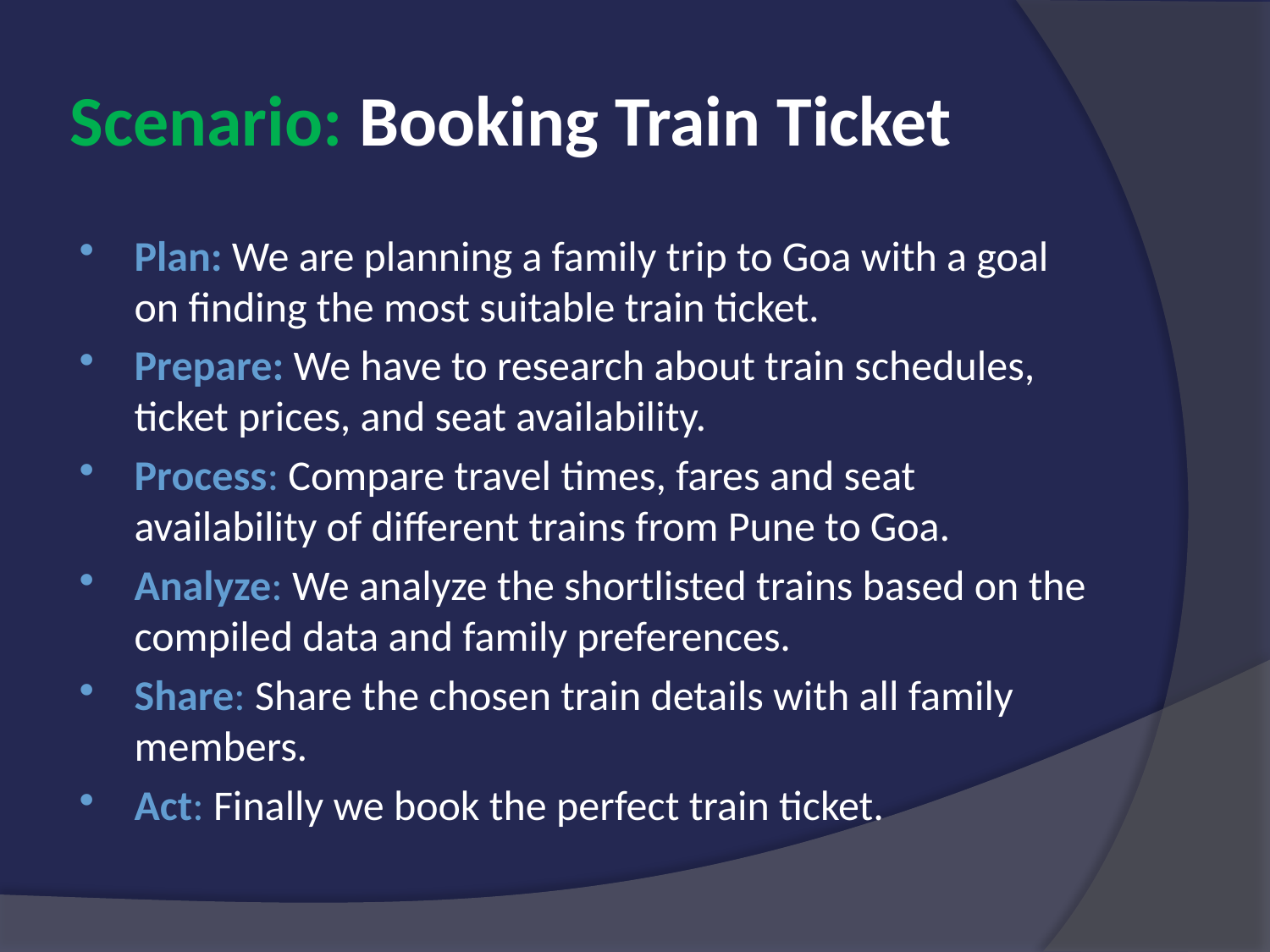

# Scenario: Booking Train Ticket
Plan: We are planning a family trip to Goa with a goal on finding the most suitable train ticket.
Prepare: We have to research about train schedules, ticket prices, and seat availability.
Process: Compare travel times, fares and seat availability of different trains from Pune to Goa.
Analyze: We analyze the shortlisted trains based on the compiled data and family preferences.
Share: Share the chosen train details with all family members.
Act: Finally we book the perfect train ticket.